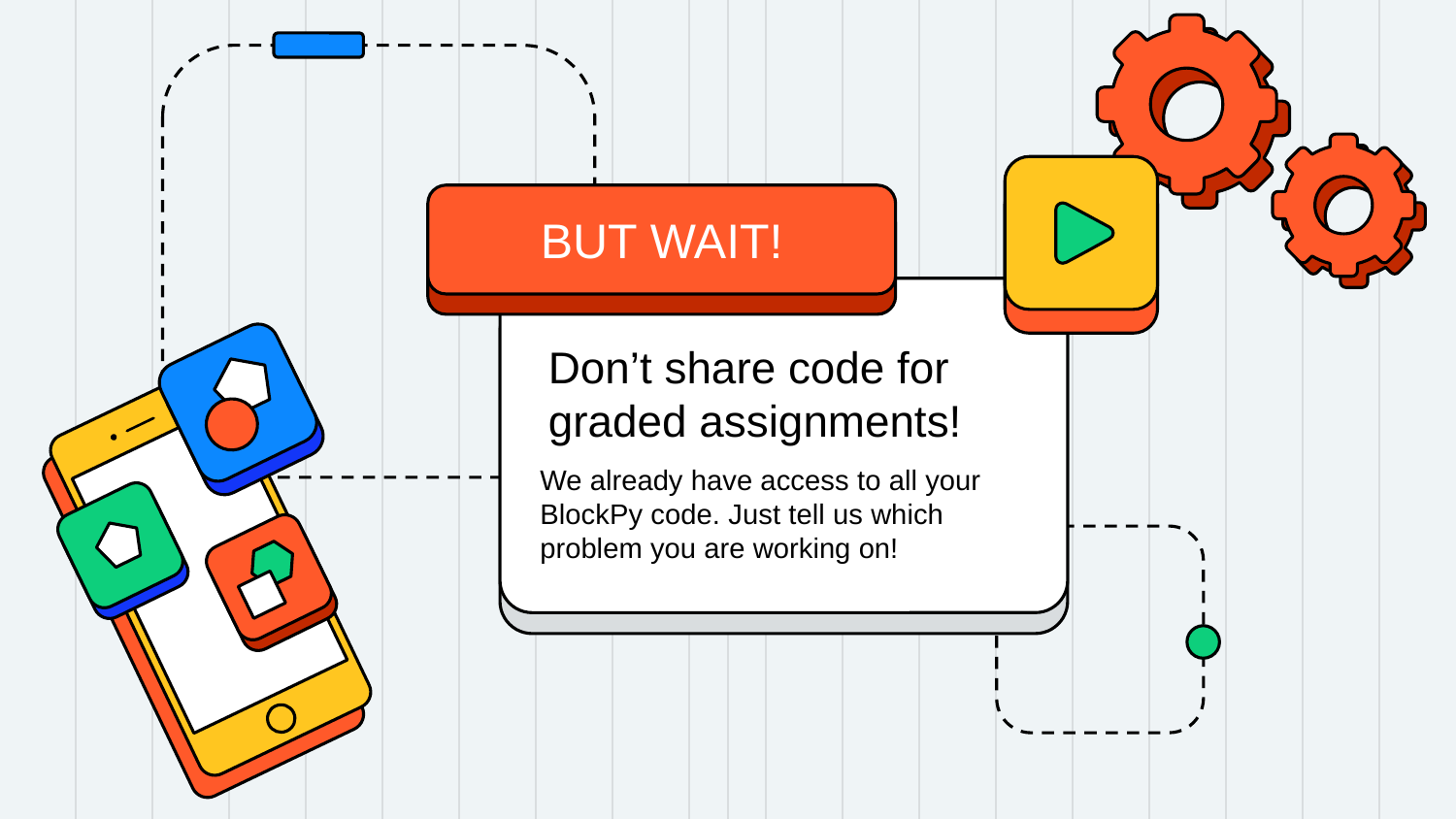

# BUT WAIT!
Don’t share code for graded assignments!

We already have access to all your BlockPy code. Just tell us which problem you are working on!